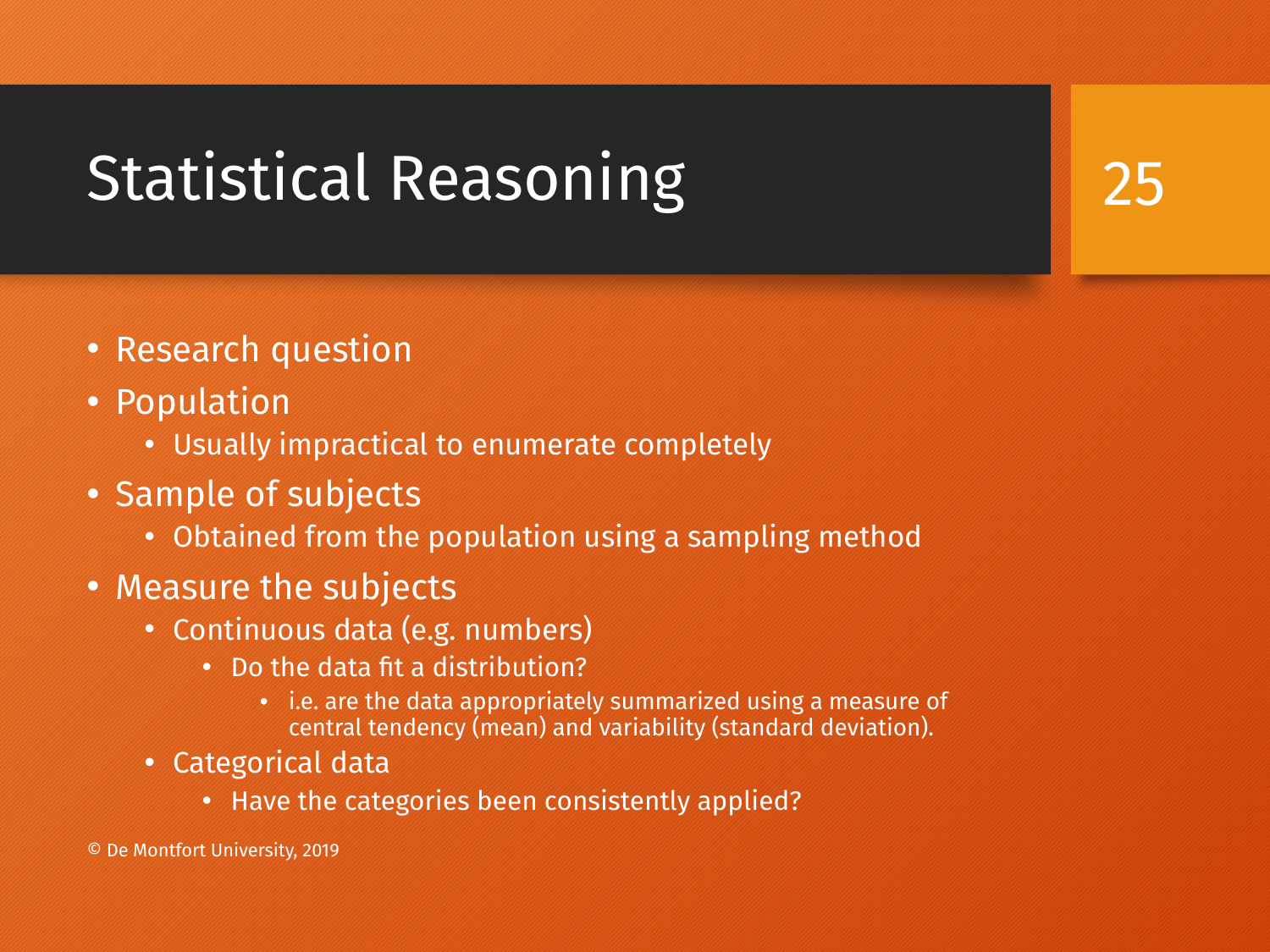

# Statistical Reasoning
25
Research question
Population
Usually impractical to enumerate completely
Sample of subjects
Obtained from the population using a sampling method
Measure the subjects
Continuous data (e.g. numbers)
Do the data fit a distribution?
i.e. are the data appropriately summarized using a measure of central tendency (mean) and variability (standard deviation).
Categorical data
Have the categories been consistently applied?
© De Montfort University, 2019